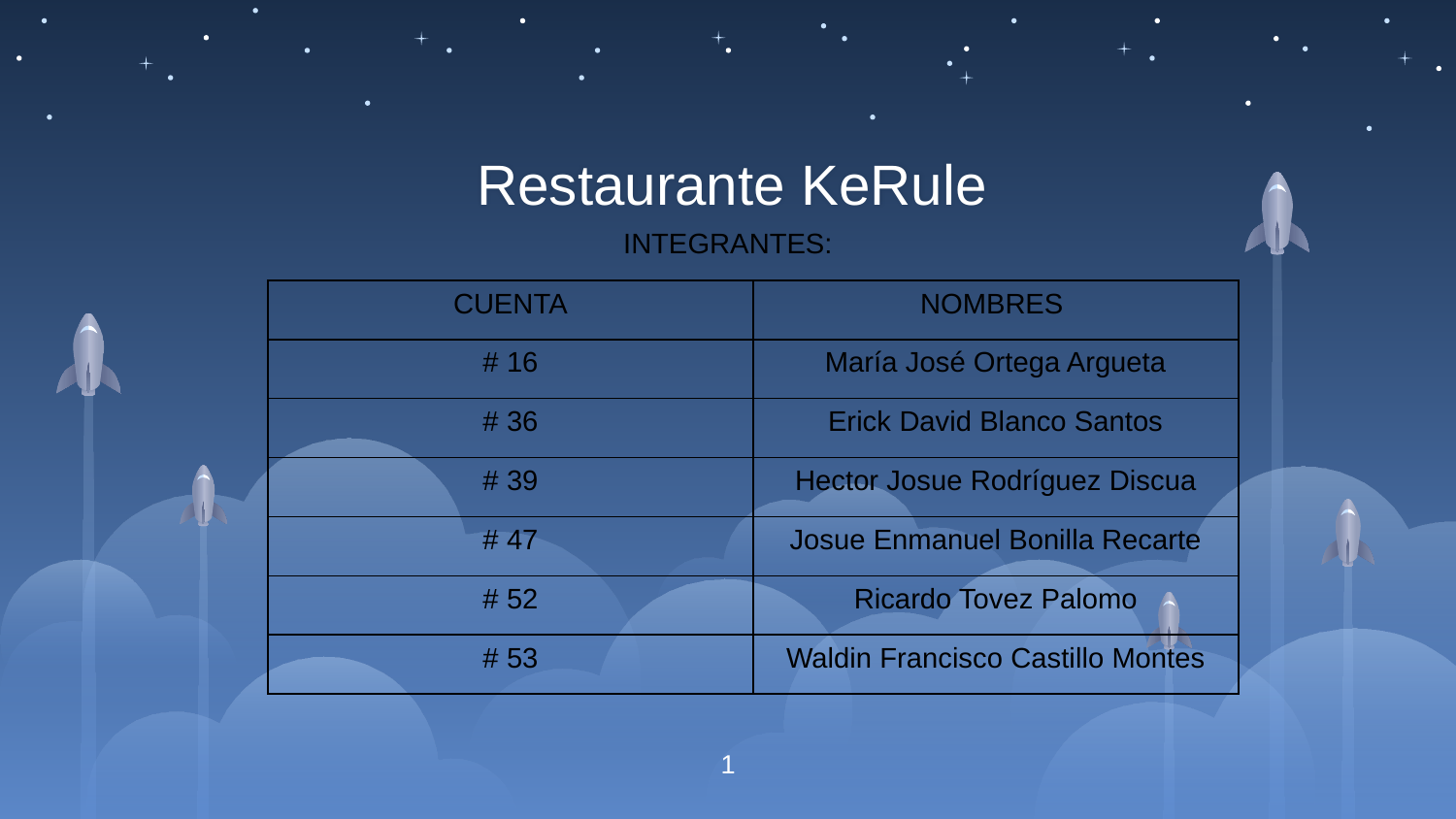

Restaurante KeRule
INTEGRANTES:
| CUENTA | NOMBRES |
| --- | --- |
| # 16 | María José Ortega Argueta |
| # 36 | Erick David Blanco Santos |
| # 39 | Hector Josue Rodríguez Discua |
| # 47 | Josue Enmanuel Bonilla Recarte |
| # 52 | Ricardo Tovez Palomo |
| # 53 | Waldin Francisco Castillo Montes |
1